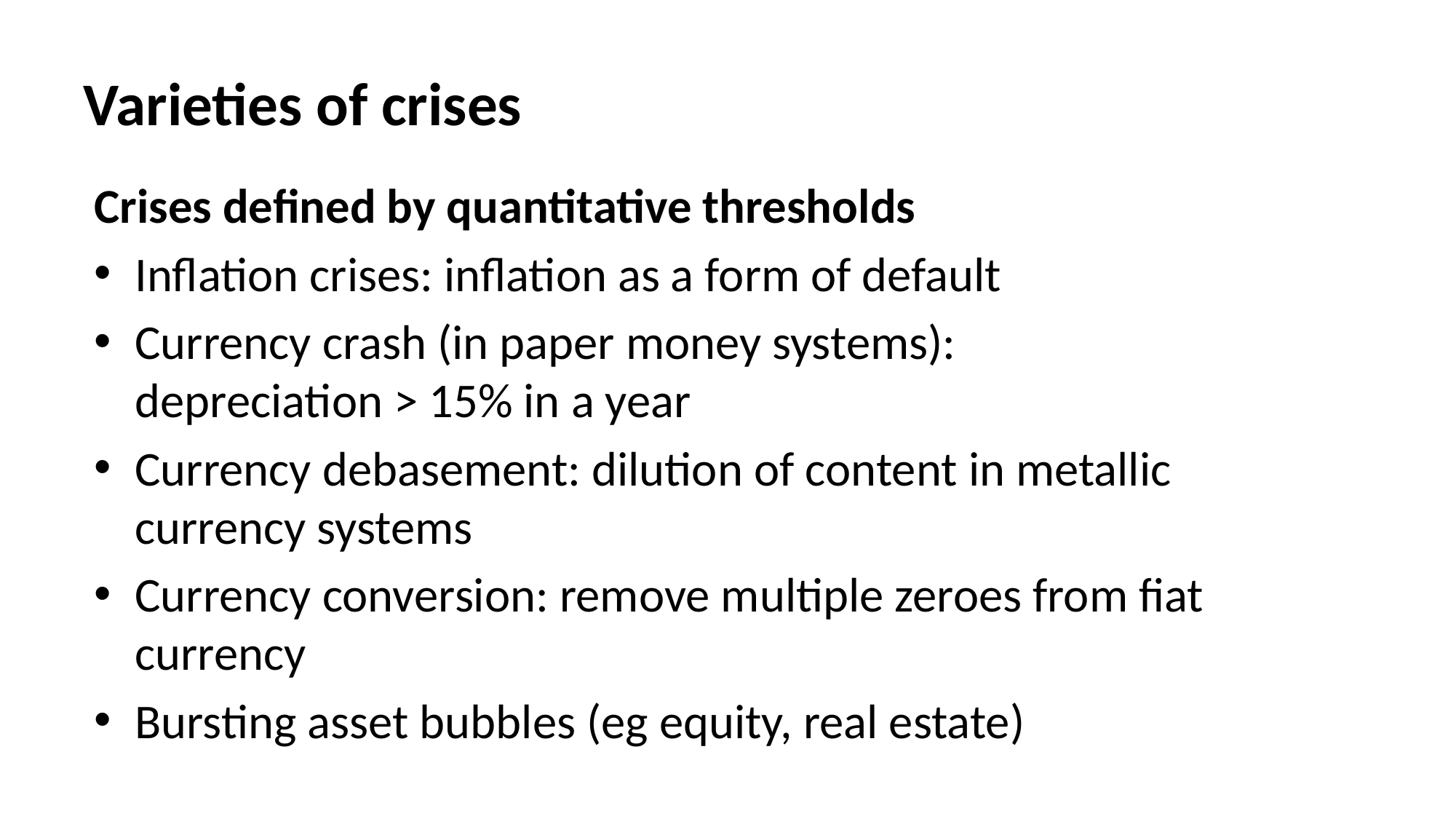

# Varieties of crises
Crises defined by quantitative thresholds
Inflation crises: inflation as a form of default
Currency crash (in paper money systems): depreciation > 15% in a year
Currency debasement: dilution of content in metallic currency systems
Currency conversion: remove multiple zeroes from fiat currency
Bursting asset bubbles (eg equity, real estate)